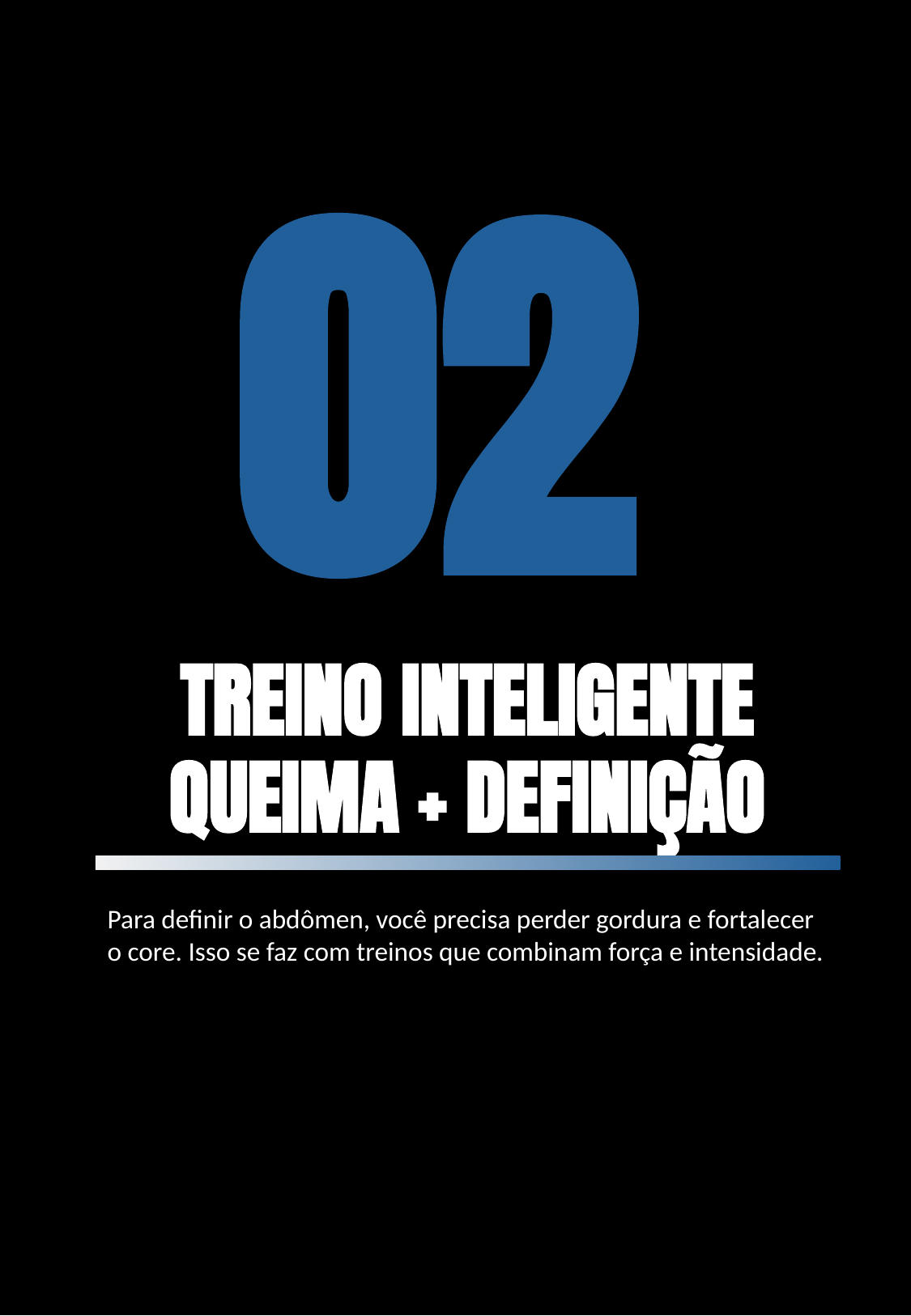

02
TREINO INTELIGENTE QUEIMA + DEFINIÇÃO

Para definir o abdômen, você precisa perder gordura e fortalecer o core. Isso se faz com treinos que combinam força e intensidade.